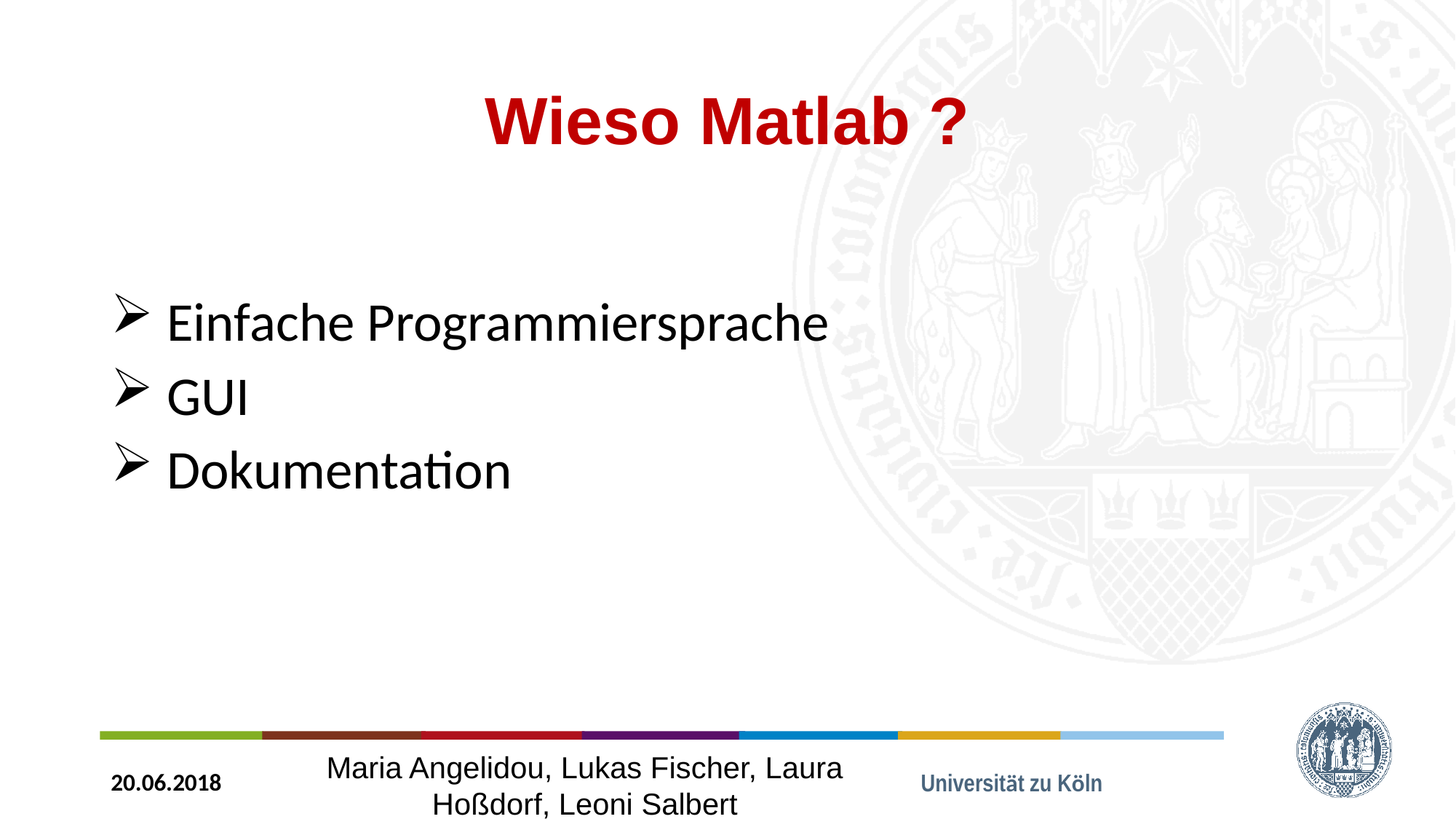

# Wieso Matlab ?
 Einfache Programmiersprache
 GUI
 Dokumentation

20.06.2018